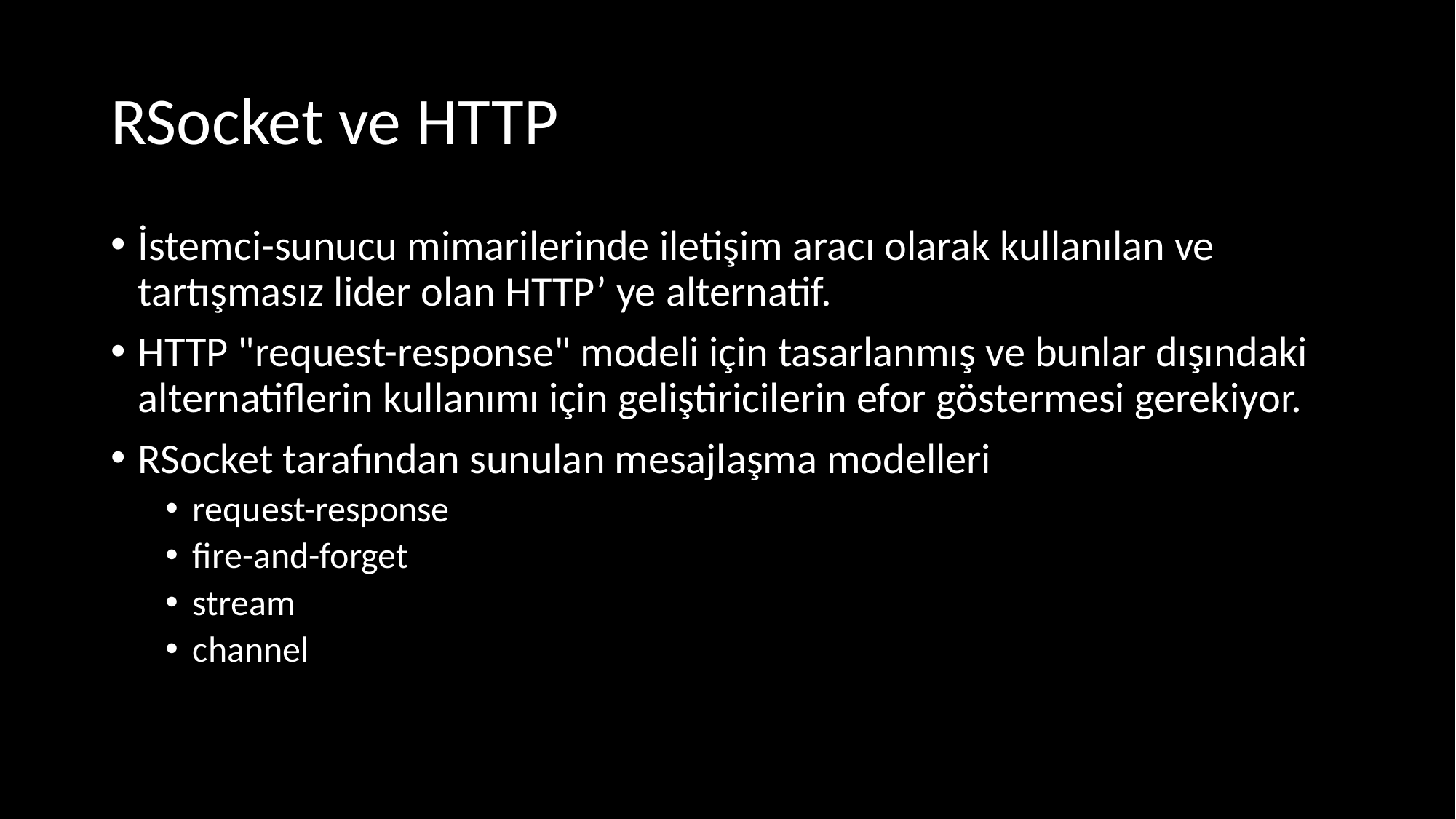

# RSocket ve HTTP
İstemci-sunucu mimarilerinde iletişim aracı olarak kullanılan ve tartışmasız lider olan HTTP’ ye alternatif.
HTTP "request-response" modeli için tasarlanmış ve bunlar dışındaki alternatiflerin kullanımı için geliştiricilerin efor göstermesi gerekiyor.
RSocket tarafından sunulan mesajlaşma modelleri
request-response
fire-and-forget
stream
channel